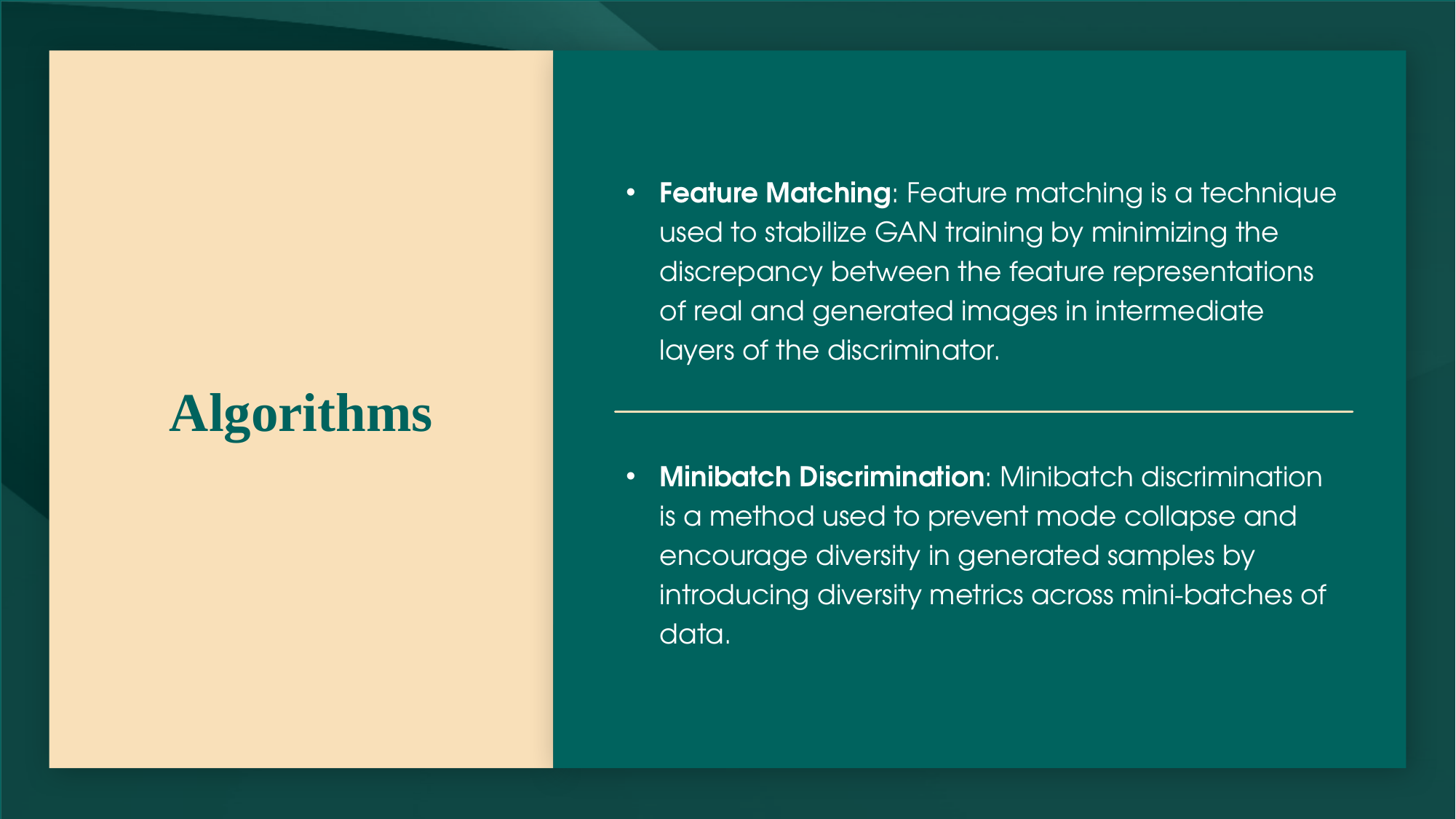

# Algorithms
Feature Matching: Feature matching is a technique used to stabilize GAN training by minimizing the discrepancy between the feature representations of real and generated images in intermediate layers of the discriminator.
Minibatch Discrimination: Minibatch discrimination is a method used to prevent mode collapse and encourage diversity in generated samples by introducing diversity metrics across mini-batches of data.